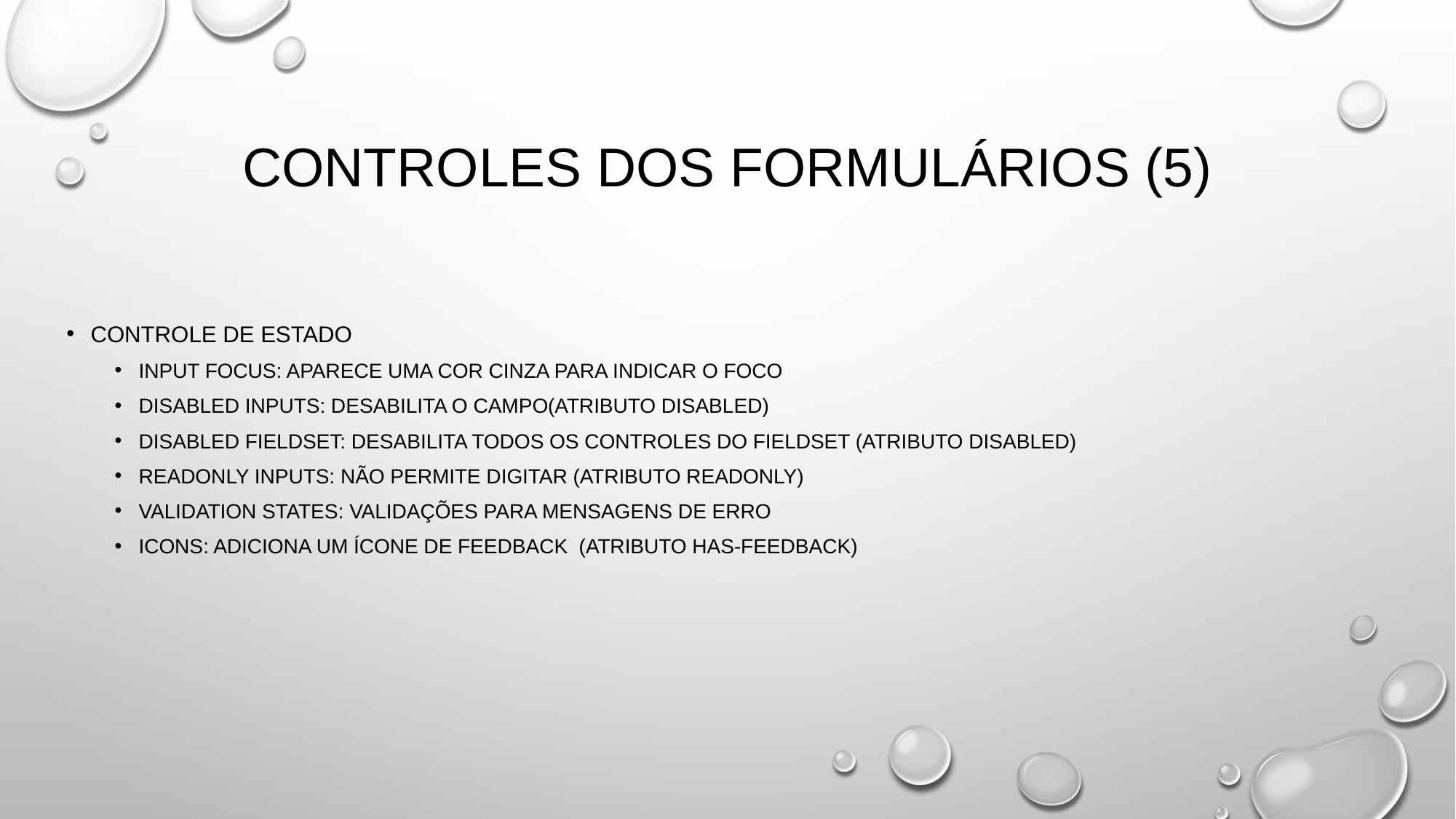

# Controles dos formulários (5)
Controle de estado
Input focus: aparece uma cor cinza para indicar o foco
Disabled inputs: desabilita o campo(atributo disabled)
Disabled fieldset: desabilita todos os controles do fieldset (atributo disabled)
Readonly inputs: não permite digitar (atributo readonly)
Validation states: validações para mensagens de erro
Icons: adiciona um ícone de feedback  (atributo has-feedback)